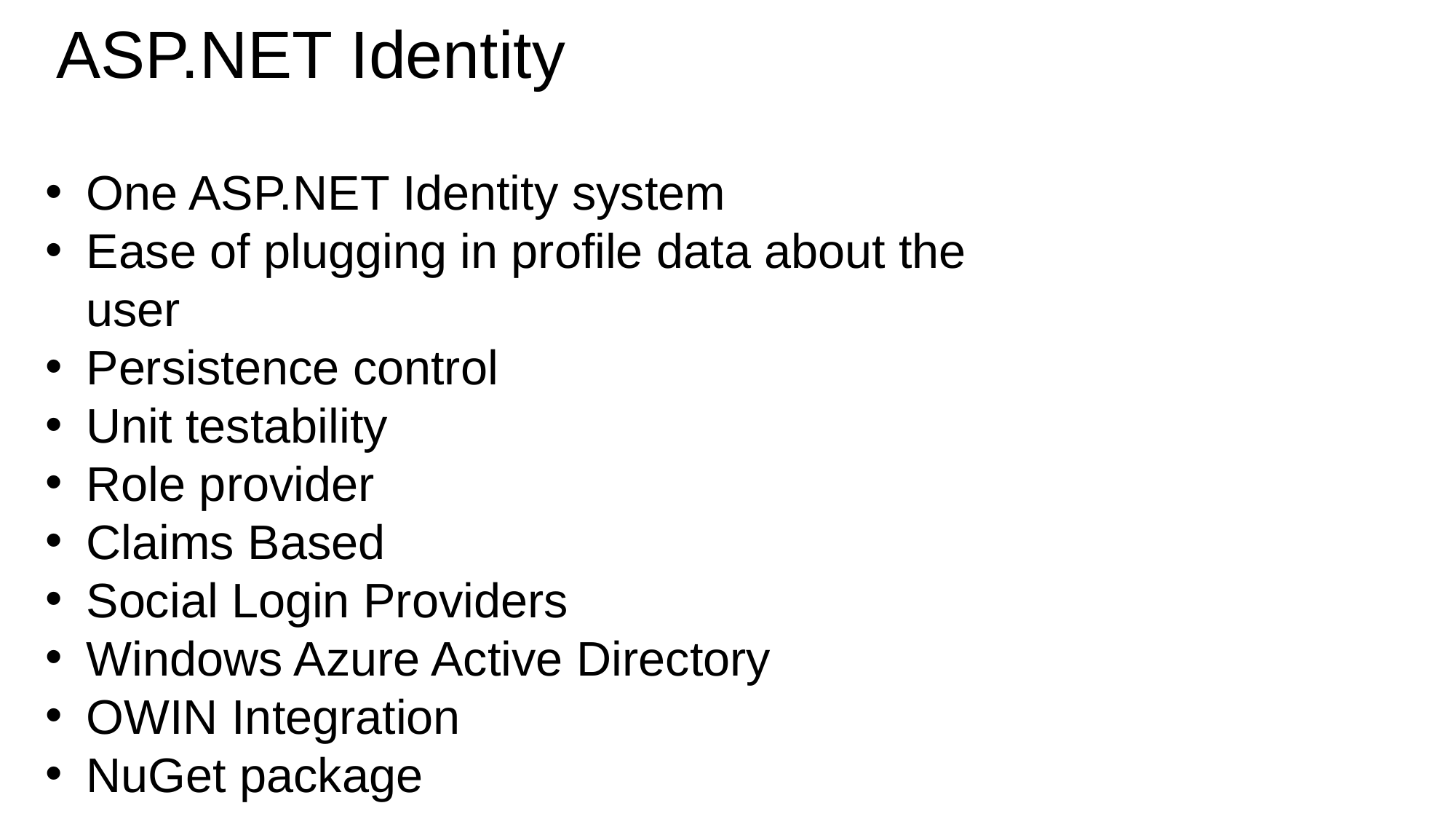

# ASP.NET Identity
One ASP.NET Identity system
Ease of plugging in profile data about the user
Persistence control
Unit testability
Role provider
Claims Based
Social Login Providers
Windows Azure Active Directory
OWIN Integration
NuGet package